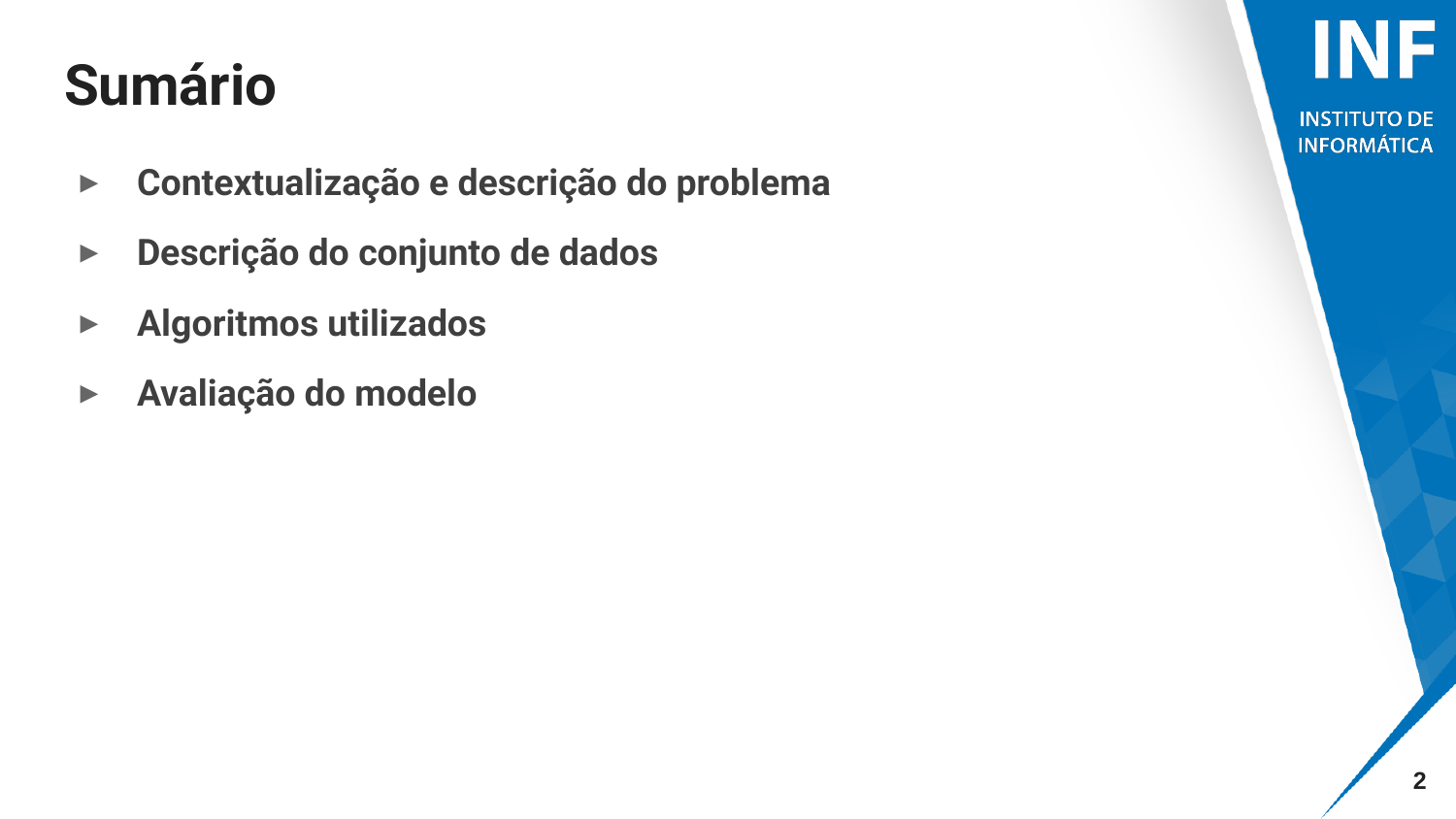

# Sumário
Contextualização e descrição do problema
Descrição do conjunto de dados
Algoritmos utilizados
Avaliação do modelo
2